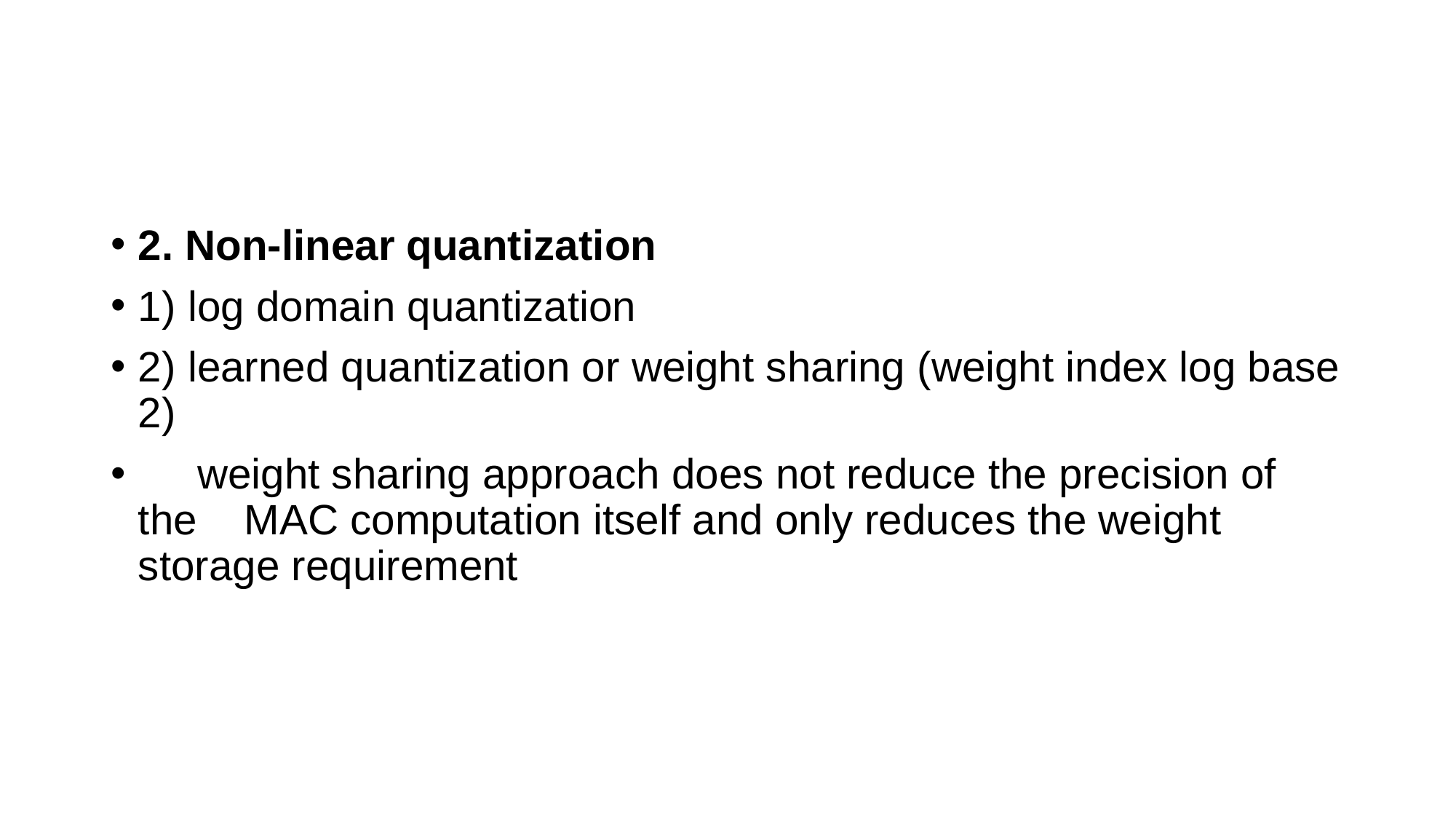

2. Non-linear quantization
1) log domain quantization
2) learned quantization or weight sharing (weight index log base 2)
     weight sharing approach does not reduce the precision of the    MAC computation itself and only reduces the weight storage requirement